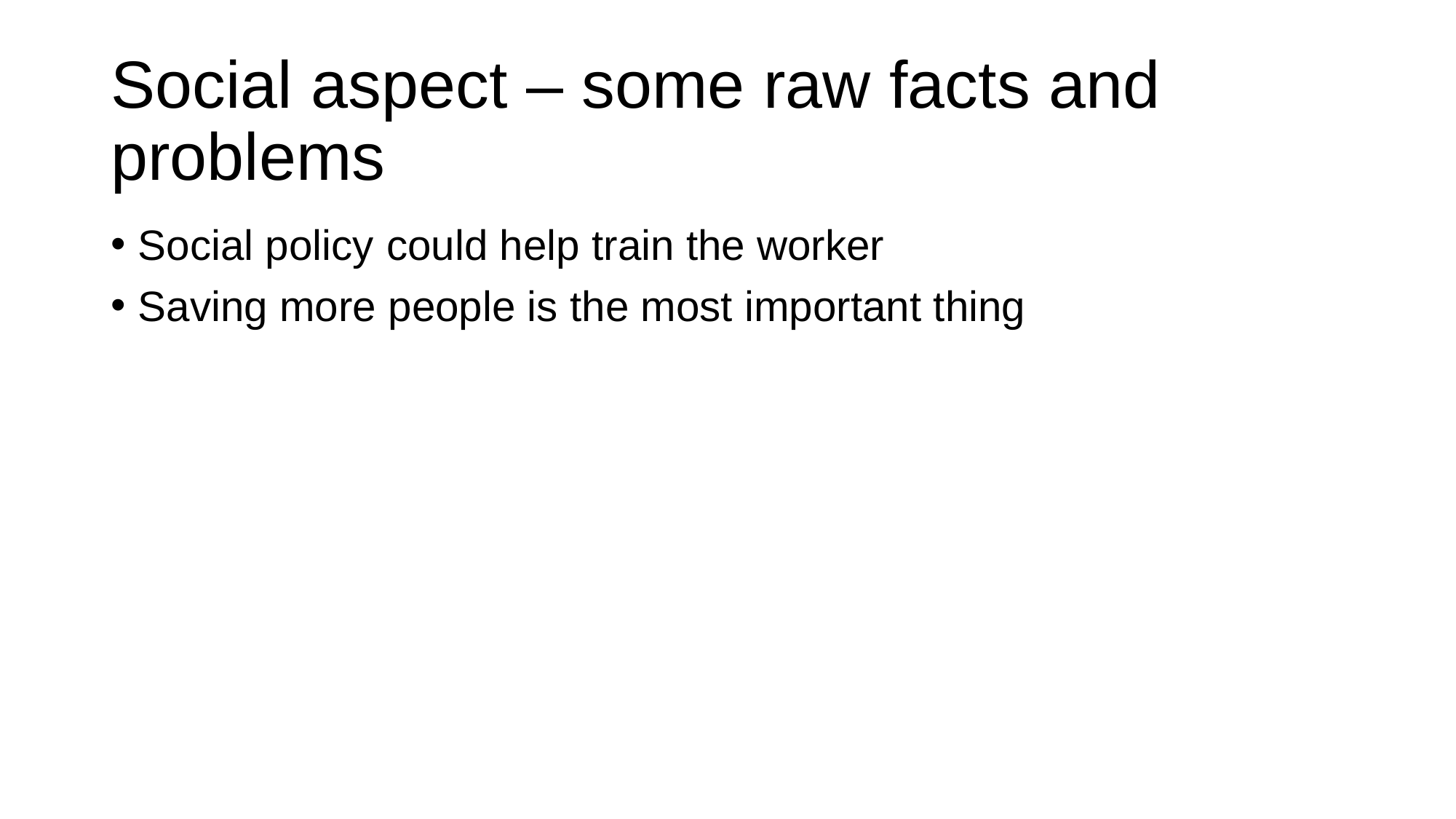

# Social aspect – some raw facts and problems
Social policy could help train the worker
Saving more people is the most important thing